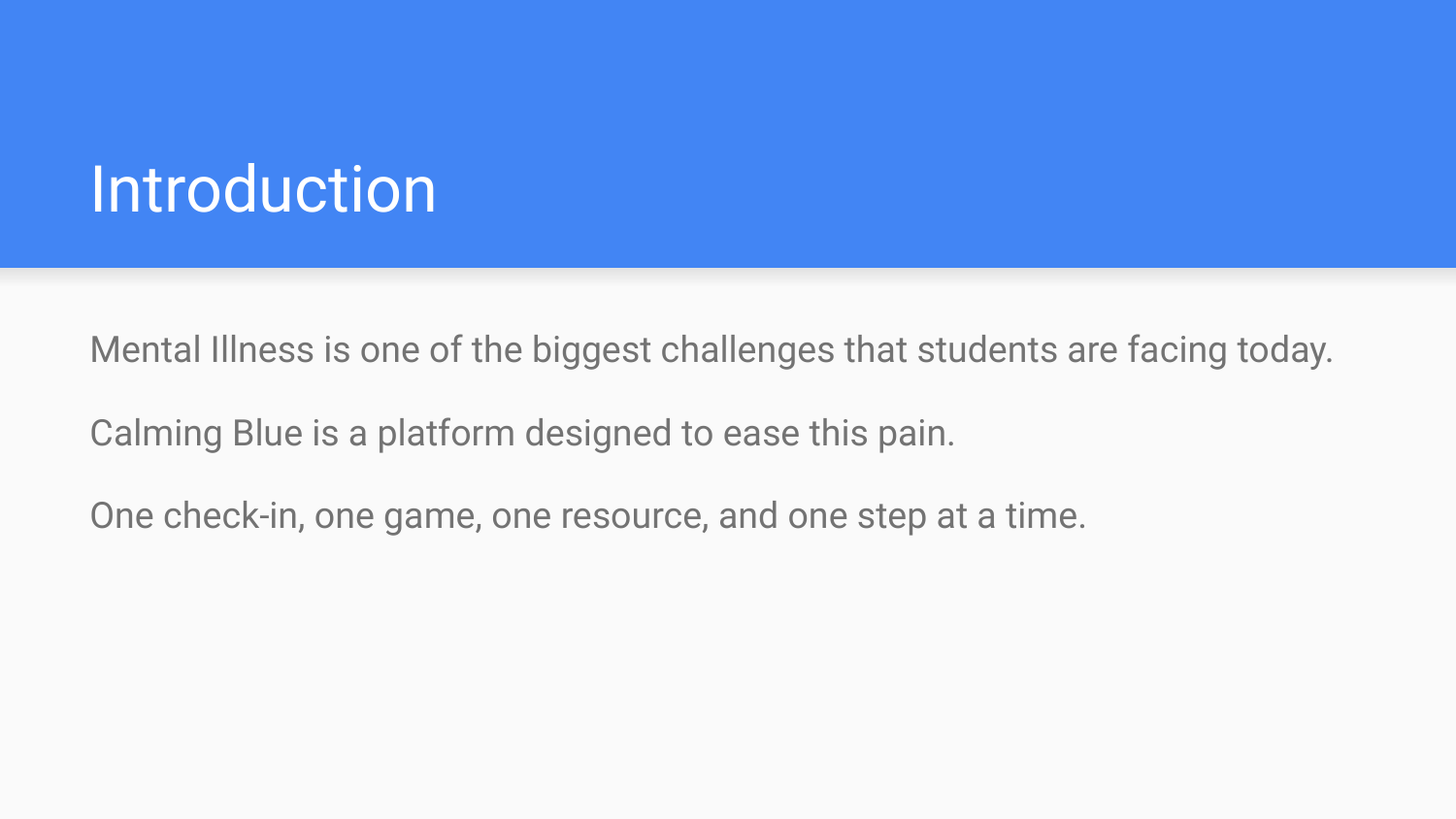

# Introduction
Mental Illness is one of the biggest challenges that students are facing today.
Calming Blue is a platform designed to ease this pain.
One check-in, one game, one resource, and one step at a time.